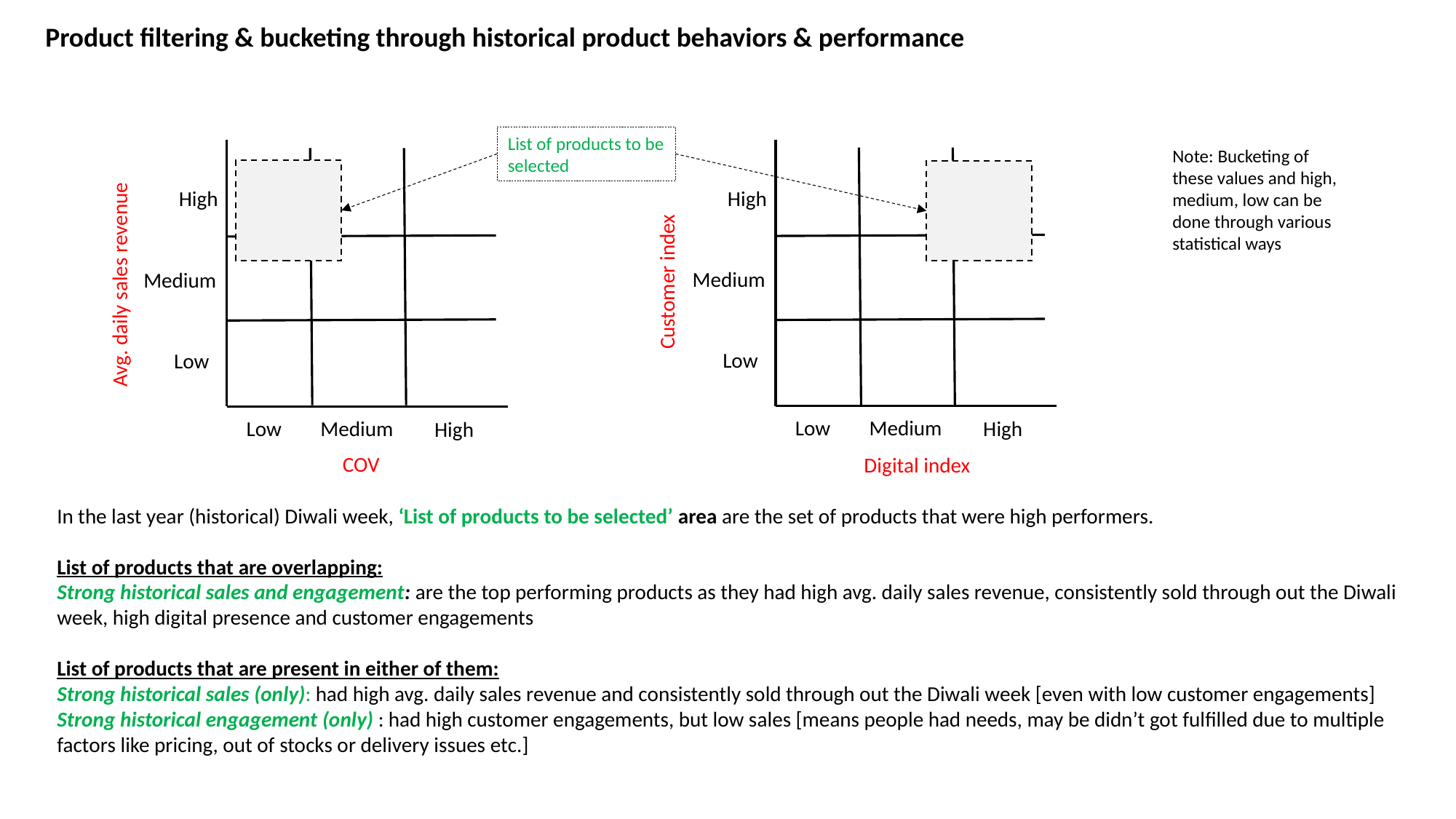

Product filtering & bucketing through historical product behaviors & performance
List of products to be selected
Note: Bucketing of these values and high, medium, low can be done through various statistical ways

High
High
Customer index
Avg. daily sales revenue
Medium
Medium
Low
Low
Low
Medium
Low
High
Medium
High
COV
Digital index
In the last year (historical) Diwali week, ‘List of products to be selected’ area are the set of products that were high performers.

List of products that are overlapping:
Strong historical sales and engagement: are the top performing products as they had high avg. daily sales revenue, consistently sold through out the Diwali week, high digital presence and customer engagements

List of products that are present in either of them:
Strong historical sales (only): had high avg. daily sales revenue and consistently sold through out the Diwali week [even with low customer engagements]
Strong historical engagement (only) : had high customer engagements, but low sales [means people had needs, may be didn’t got fulfilled due to multiple factors like pricing, out of stocks or delivery issues etc.]